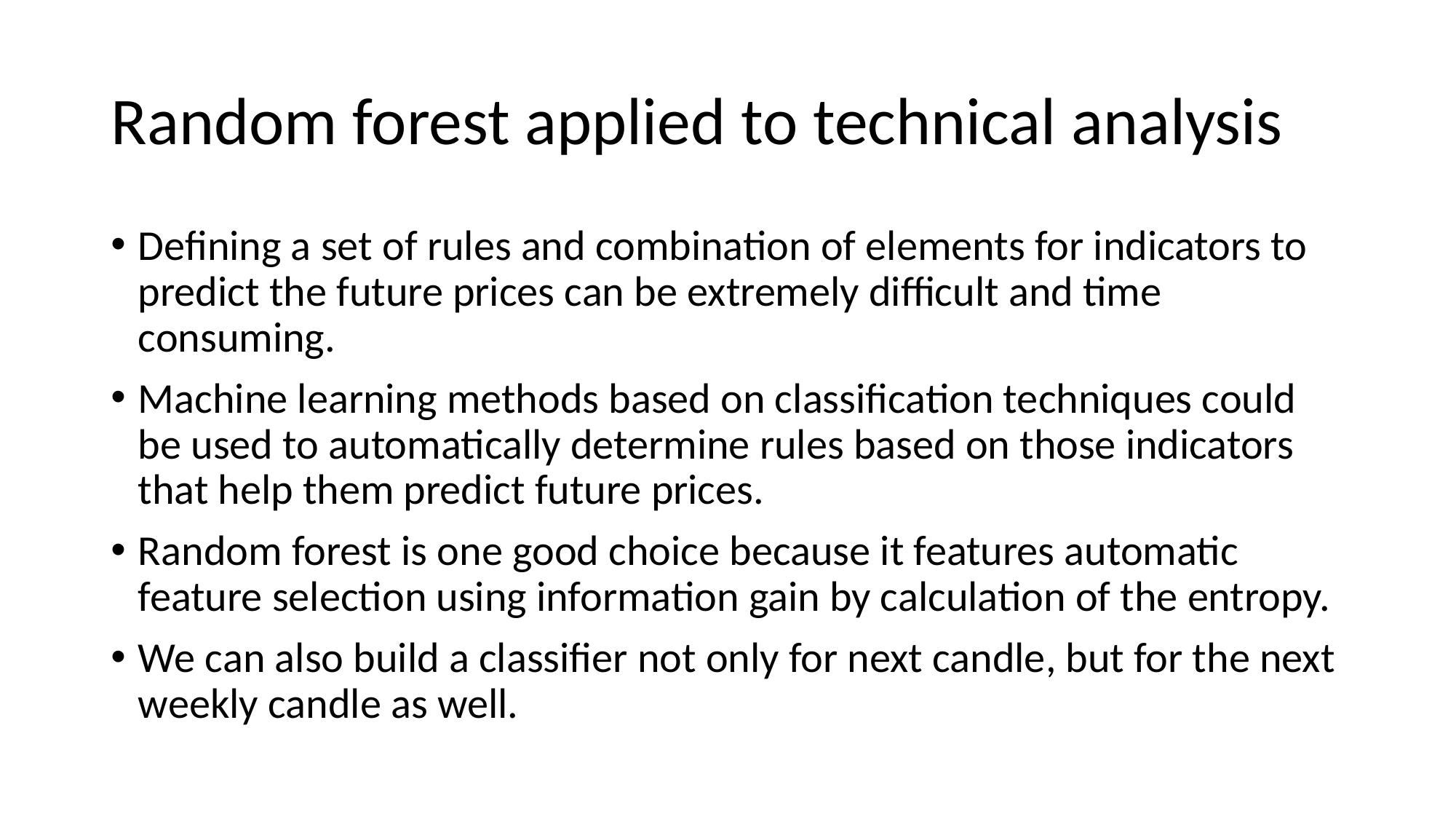

# Random forest applied to technical analysis
Defining a set of rules and combination of elements for indicators to predict the future prices can be extremely difficult and time consuming.
Machine learning methods based on classification techniques could be used to automatically determine rules based on those indicators that help them predict future prices.
Random forest is one good choice because it features automatic feature selection using information gain by calculation of the entropy.
We can also build a classifier not only for next candle, but for the next weekly candle as well.